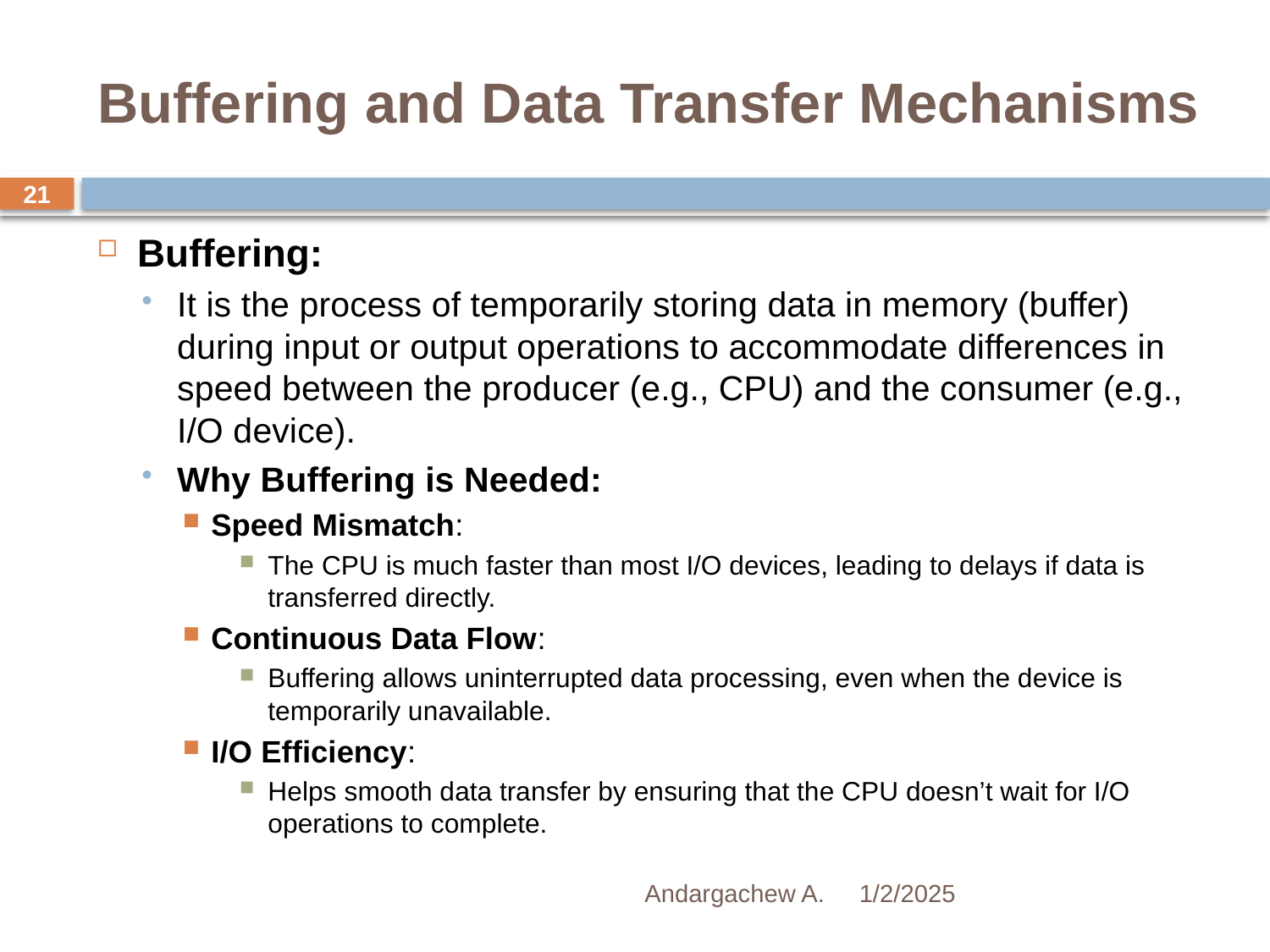

# Buffering and Data Transfer Mechanisms
21
Buffering:
It is the process of temporarily storing data in memory (buffer) during input or output operations to accommodate differences in speed between the producer (e.g., CPU) and the consumer (e.g., I/O device).
Why Buffering is Needed:
Speed Mismatch:
The CPU is much faster than most I/O devices, leading to delays if data is transferred directly.
Continuous Data Flow:
Buffering allows uninterrupted data processing, even when the device is temporarily unavailable.
I/O Efficiency:
Helps smooth data transfer by ensuring that the CPU doesn’t wait for I/O operations to complete.
Andargachew A.
1/2/2025